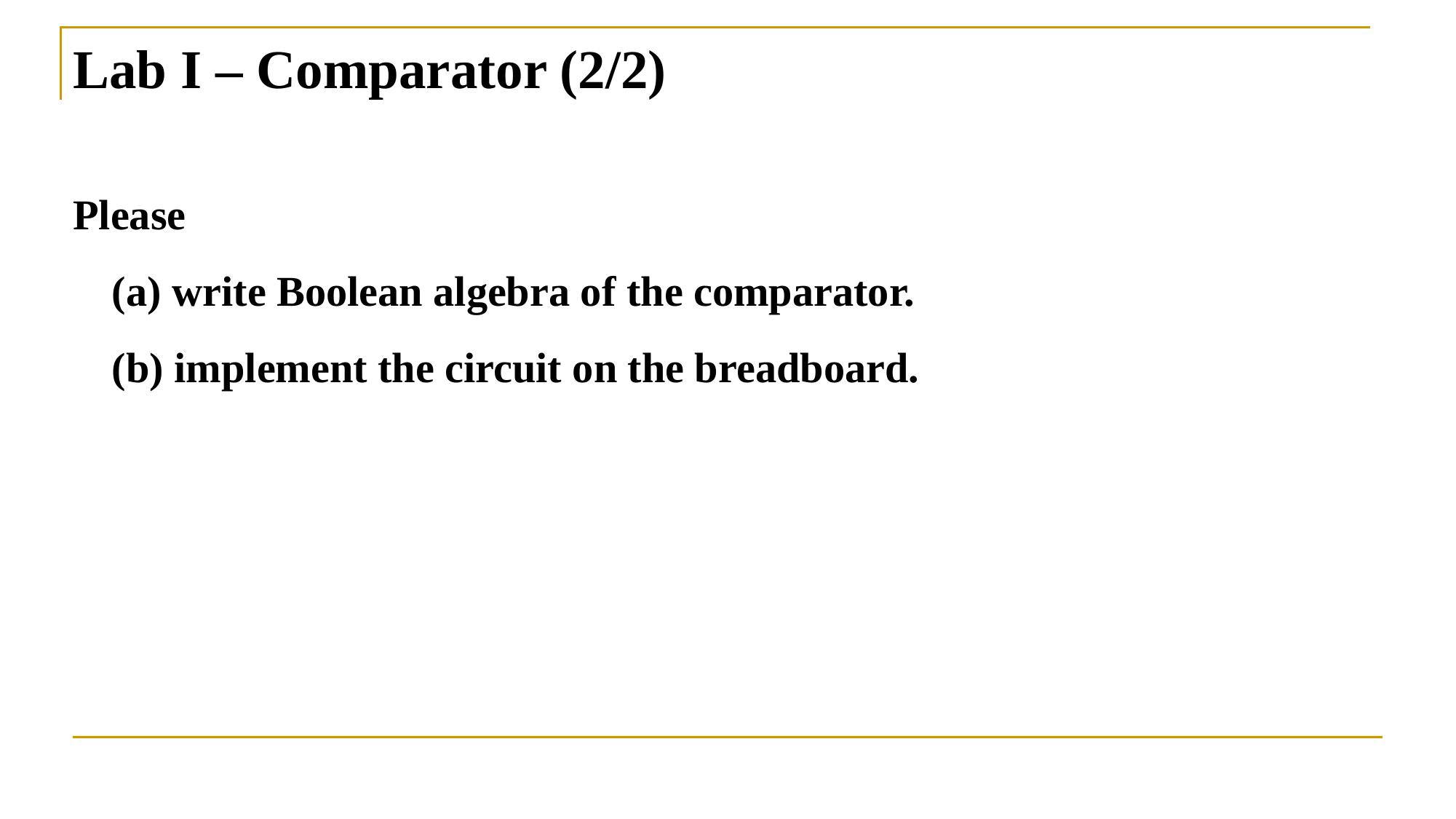

Lab I – Comparator (2/2)
Please
(a) write Boolean algebra of the comparator.
(b) implement the circuit on the breadboard.